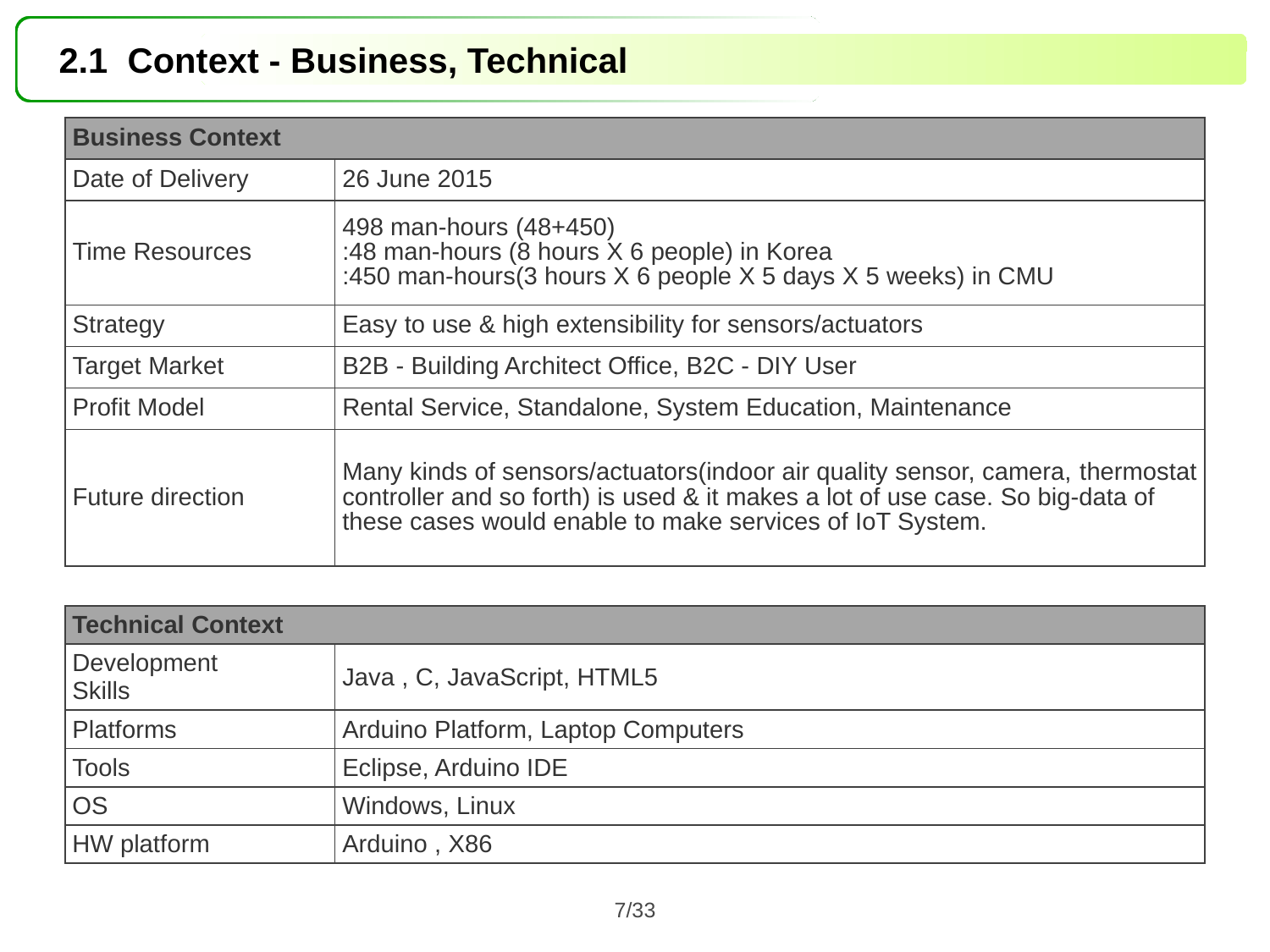

# 2.1  Context - Business, Technical
| Business Context |  |
| --- | --- |
| Date of Delivery | 26 June 2015 |
| Time Resources | 498 man-hours (48+450) :48 man-hours (8 hours X 6 people) in Korea :450 man-hours(3 hours X 6 people X 5 days X 5 weeks) in CMU |
| Strategy | Easy to use & high extensibility for sensors/actuators |
| Target Market | B2B - Building Architect Office, B2C - DIY User |
| Profit Model | Rental Service, Standalone, System Education, Maintenance |
| Future direction | Many kinds of sensors/actuators(indoor air quality sensor, camera, thermostat controller and so forth) is used & it makes a lot of use case. So big-data of these cases would enable to make services of IoT System. |
| Technical Context |  |
| --- | --- |
| Development Skills | Java , C, JavaScript, HTML5 |
| Platforms | Arduino Platform, Laptop Computers |
| Tools | Eclipse, Arduino IDE |
| OS | Windows, Linux |
| HW platform | Arduino , X86 |
7/33